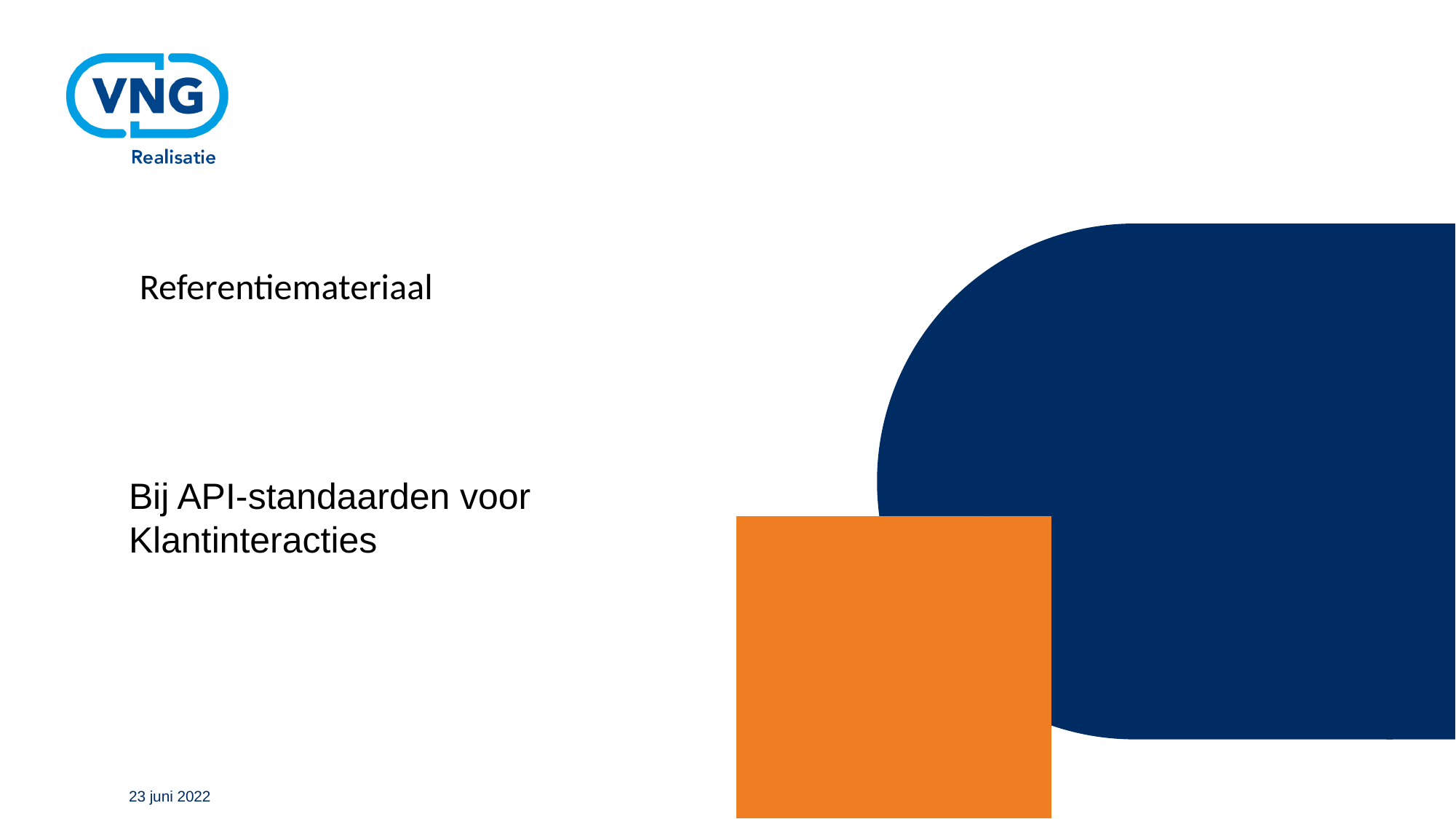

Referentiemateriaal
Bij API-standaarden voor Klantinteracties
23 juni 2022